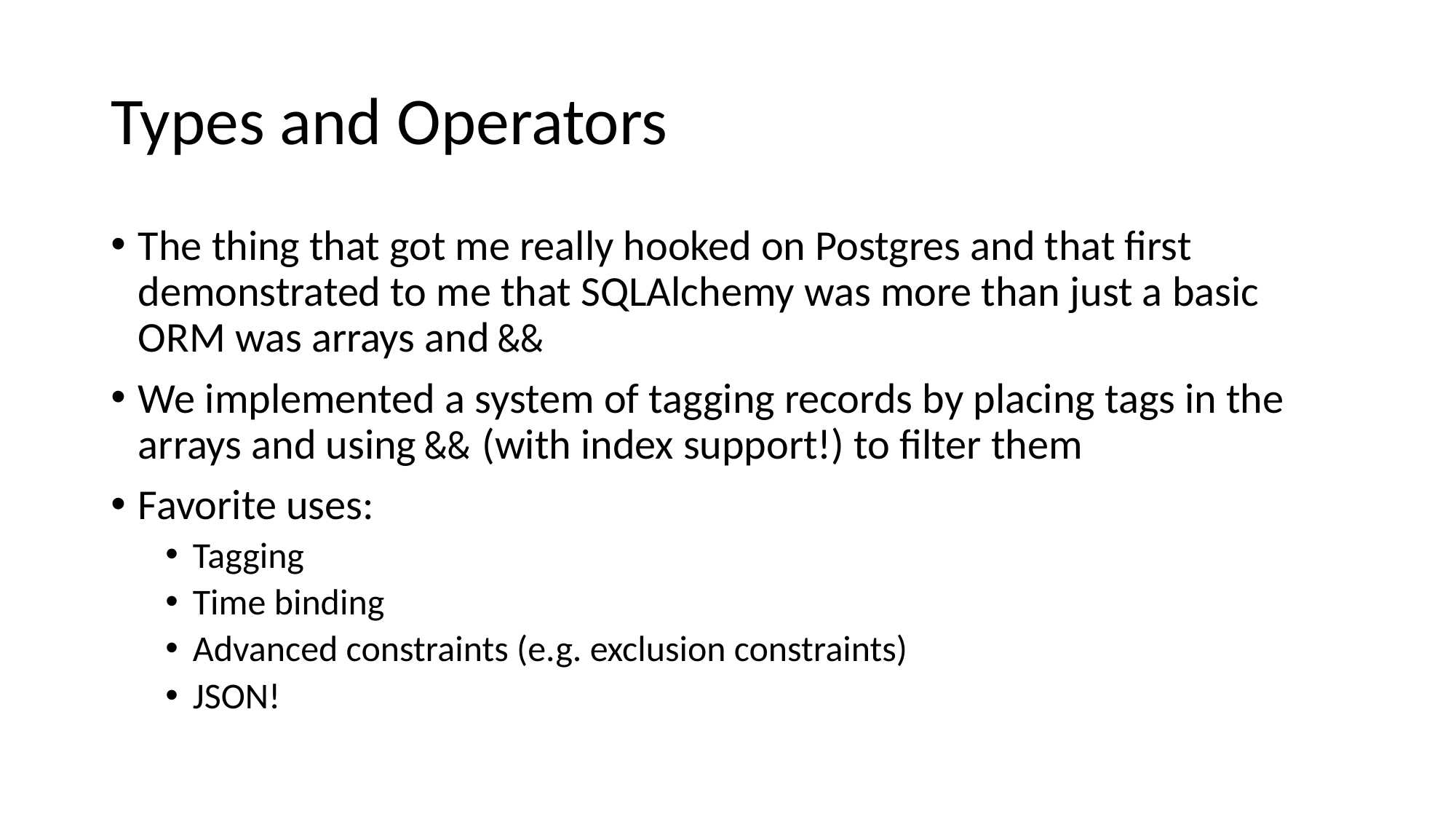

# Types and Operators
The thing that got me really hooked on Postgres and that first demonstrated to me that SQLAlchemy was more than just a basic ORM was arrays and &&
We implemented a system of tagging records by placing tags in the arrays and using && (with index support!) to filter them
Favorite uses:
Tagging
Time binding
Advanced constraints (e.g. exclusion constraints)
JSON!